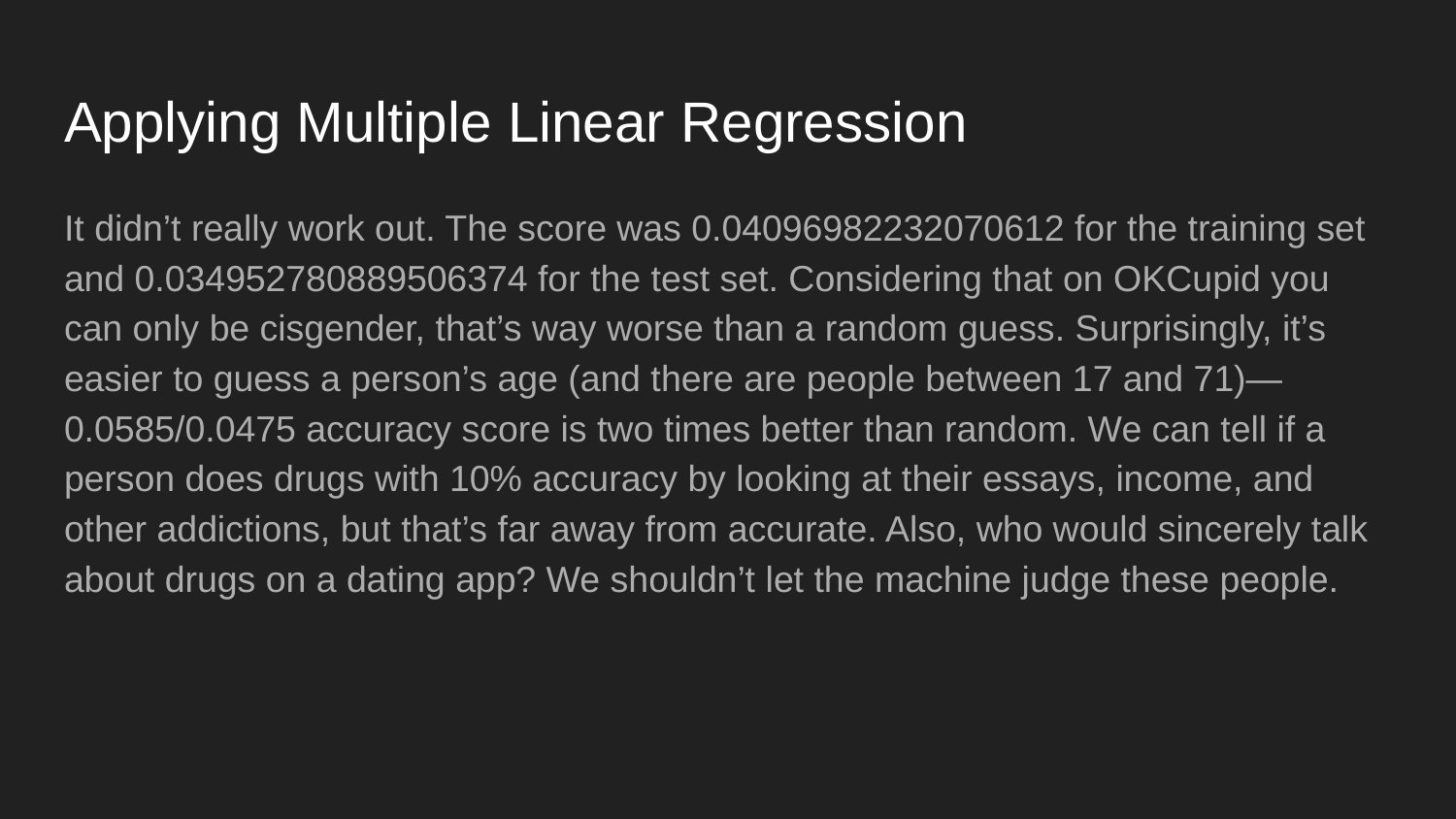

# Applying Multiple Linear Regression
It didn’t really work out. The score was 0.04096982232070612 for the training set and 0.034952780889506374 for the test set. Considering that on OKCupid you can only be cisgender, that’s way worse than a random guess. Surprisingly, it’s easier to guess a person’s age (and there are people between 17 and 71)—0.0585/0.0475 accuracy score is two times better than random. We can tell if a person does drugs with 10% accuracy by looking at their essays, income, and other addictions, but that’s far away from accurate. Also, who would sincerely talk about drugs on a dating app? We shouldn’t let the machine judge these people.